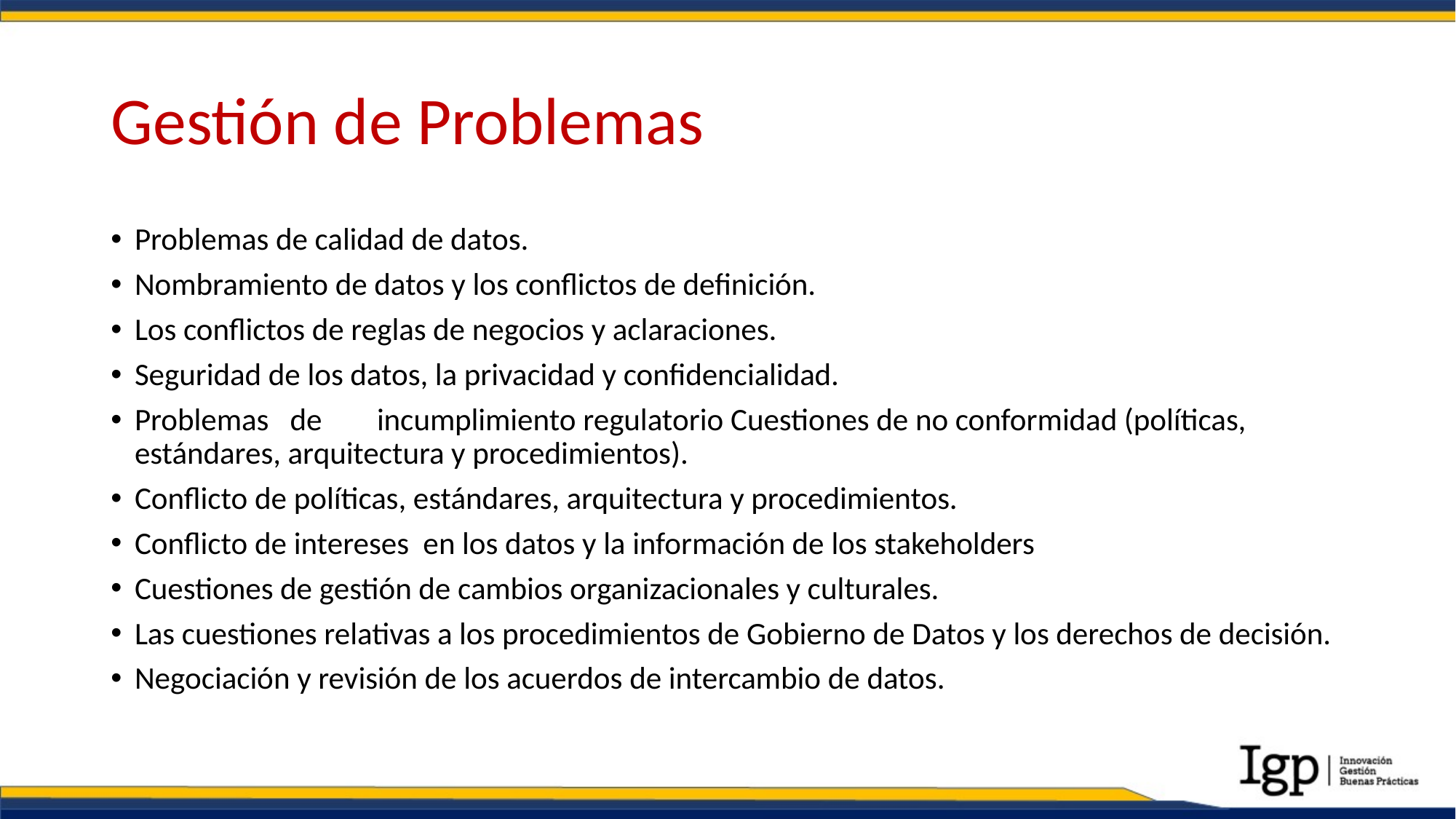

# Gestión de Problemas
Problemas de calidad de datos.
Nombramiento de datos y los conflictos de definición.
Los conflictos de reglas de negocios y aclaraciones.
Seguridad de los datos, la privacidad y confidencialidad.
Problemas   de	incumplimiento regulatorio Cuestiones de no conformidad (políticas, estándares, arquitectura y procedimientos).
Conflicto de políticas, estándares, arquitectura y procedimientos.
Conflicto de intereses  en los datos y la información de los stakeholders
Cuestiones de gestión de cambios organizacionales y culturales.
Las cuestiones relativas a los procedimientos de Gobierno de Datos y los derechos de decisión.
Negociación y revisión de los acuerdos de intercambio de datos.